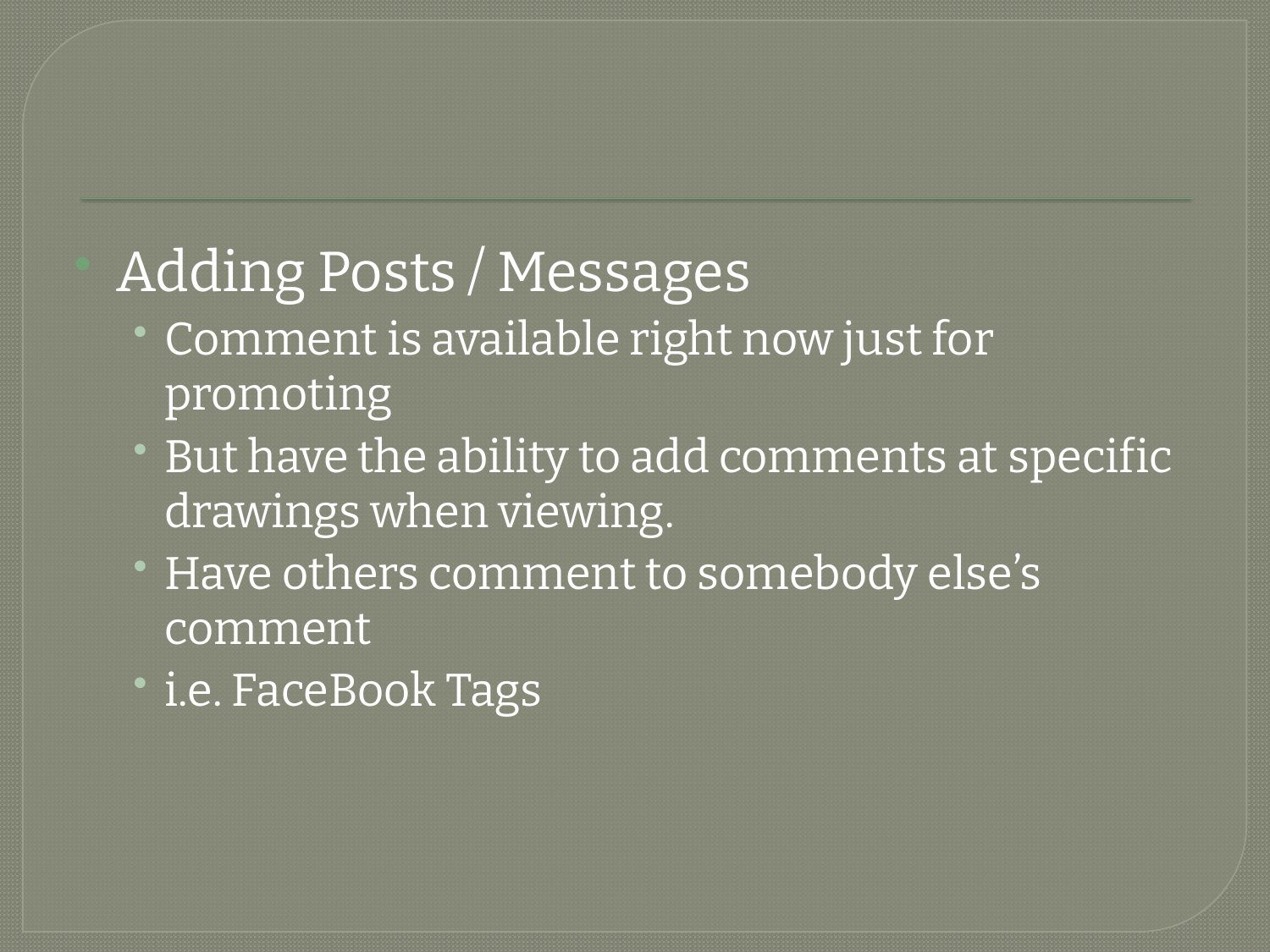

#
Adding Posts / Messages
Comment is available right now just for promoting
But have the ability to add comments at specific drawings when viewing.
Have others comment to somebody else’s comment
i.e. FaceBook Tags